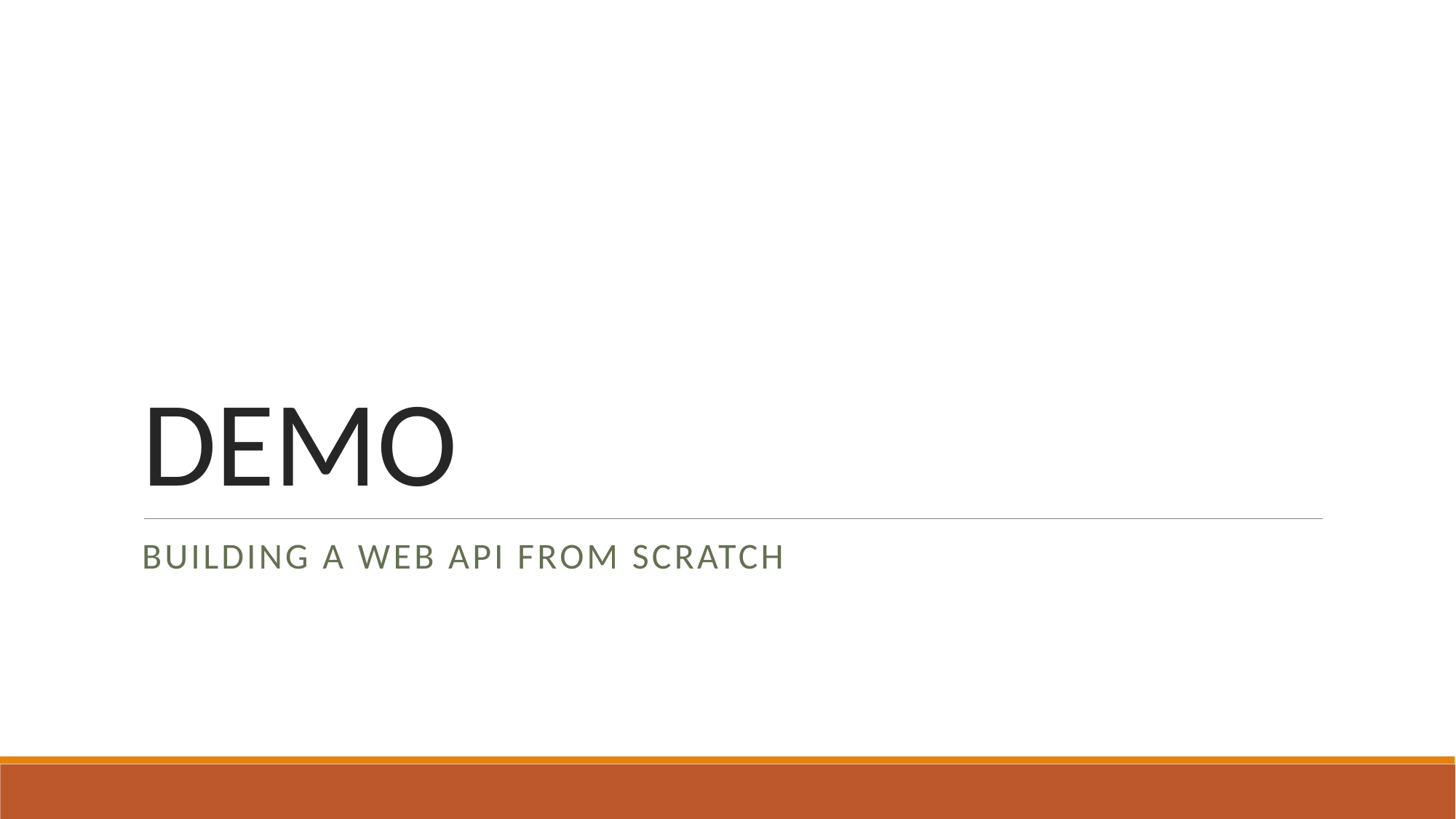

# DEMO
Building a Web API from Scratch